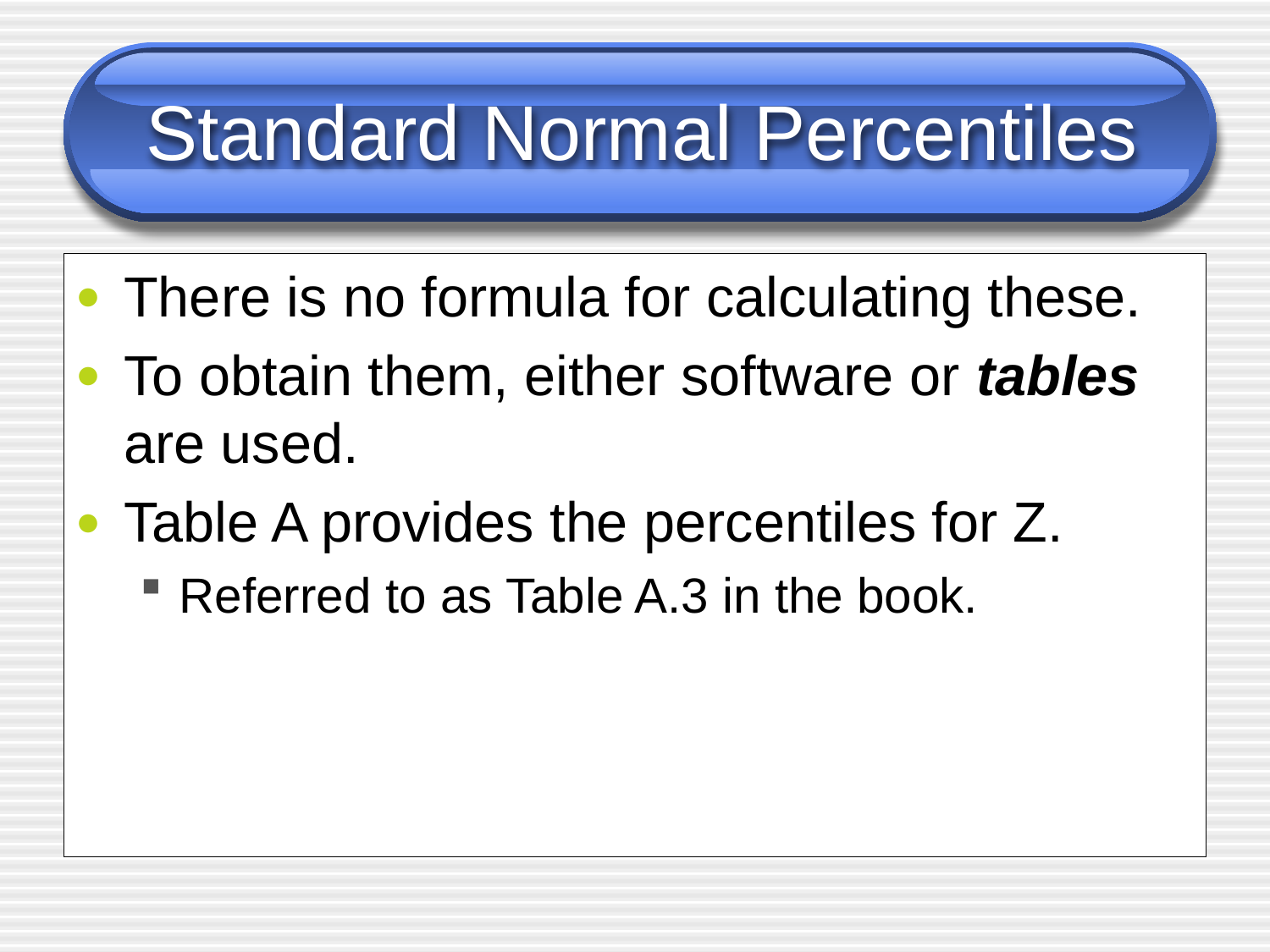

# Standard Normal Percentiles
There is no formula for calculating these.
To obtain them, either software or tables are used.
Table A provides the percentiles for Z.
Referred to as Table A.3 in the book.